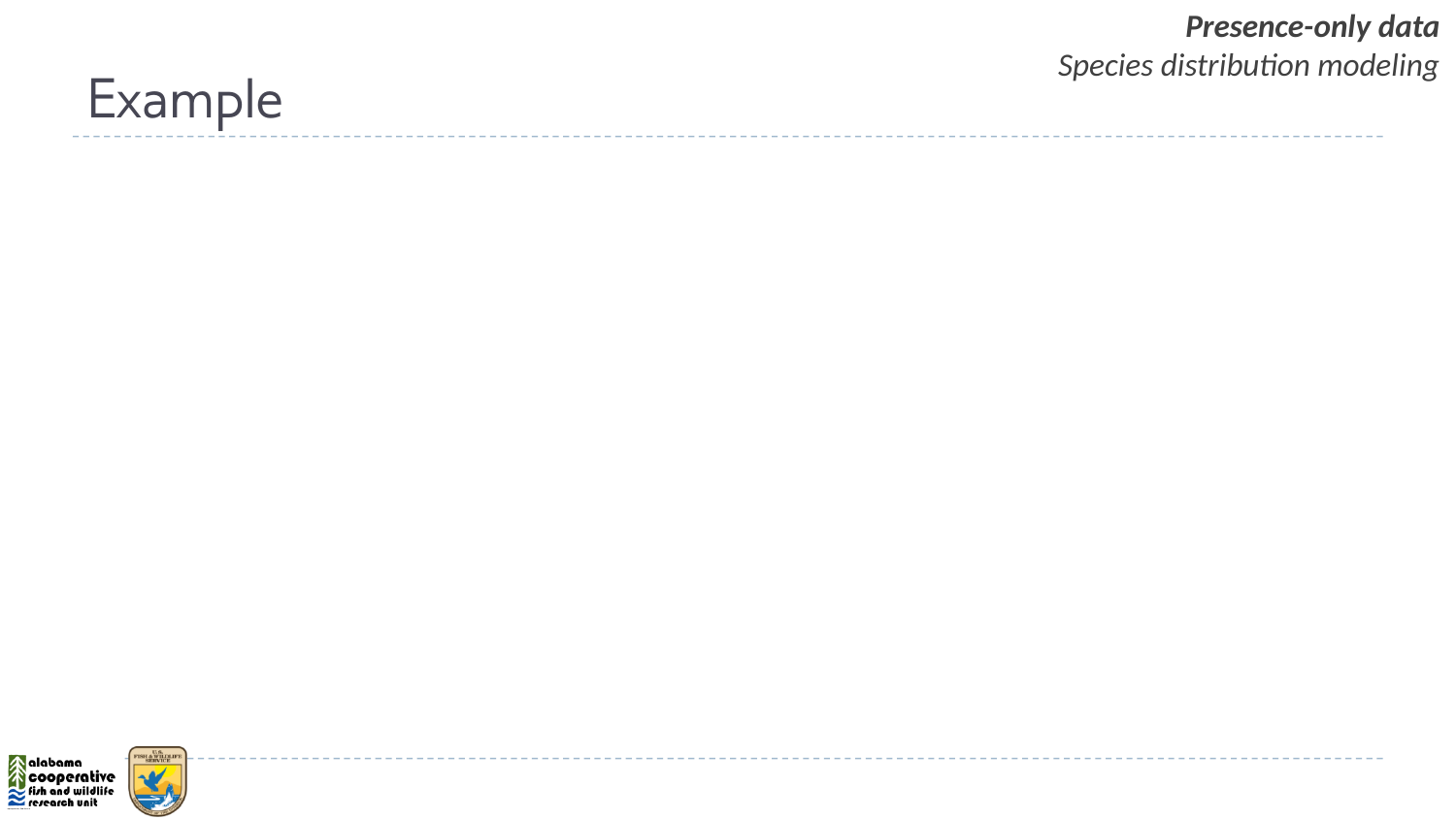

Presence-only data
Species distribution modeling
# Example